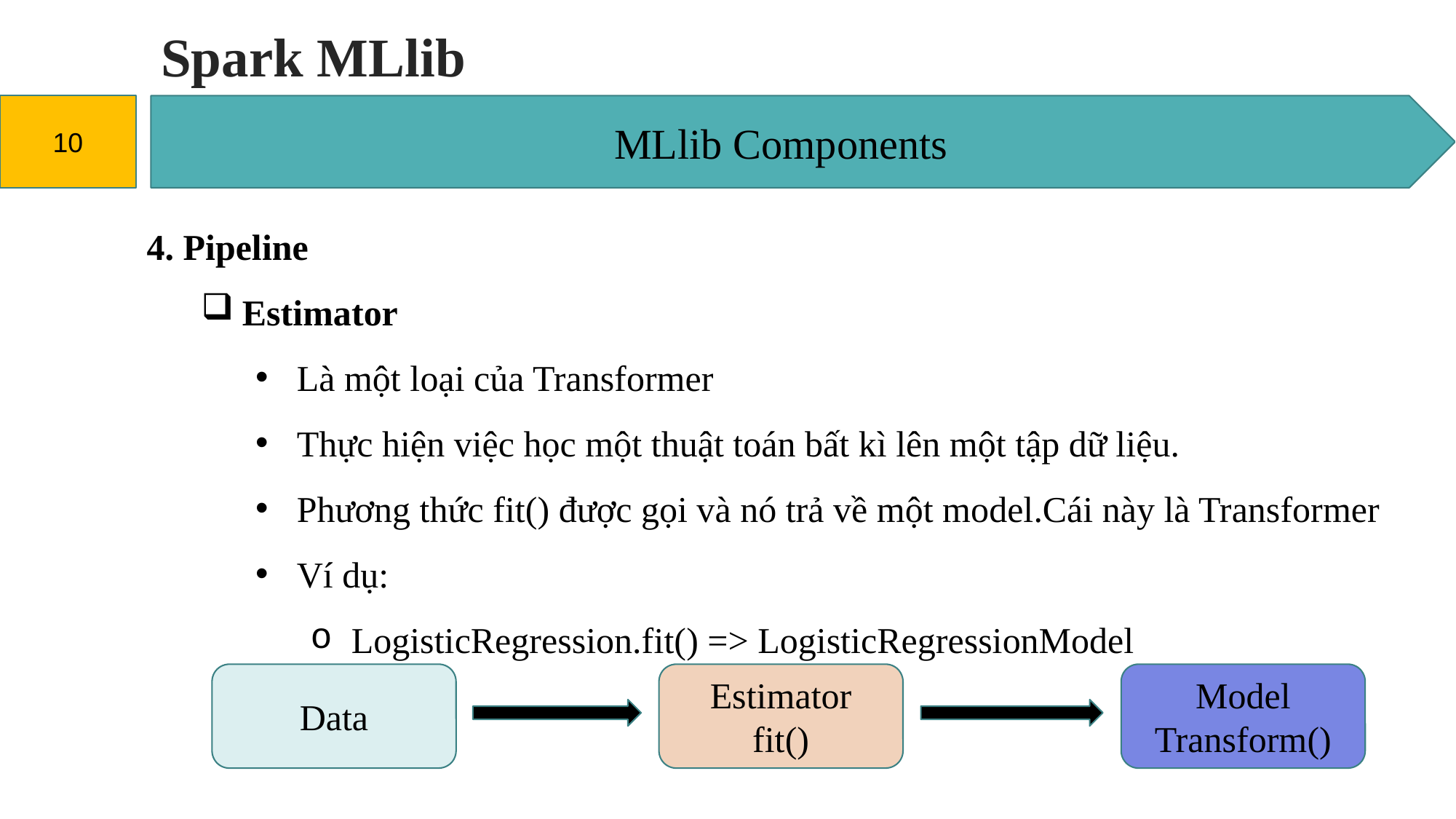

# Spark MLlib
MLlib Components
10
4. Pipeline
Estimator
Là một loại của Transformer
Thực hiện việc học một thuật toán bất kì lên một tập dữ liệu.
Phương thức fit() được gọi và nó trả về một model.Cái này là Transformer
Ví dụ:
LogisticRegression.fit() => LogisticRegressionModel
Data
Estimator
fit()
Model
Transform()